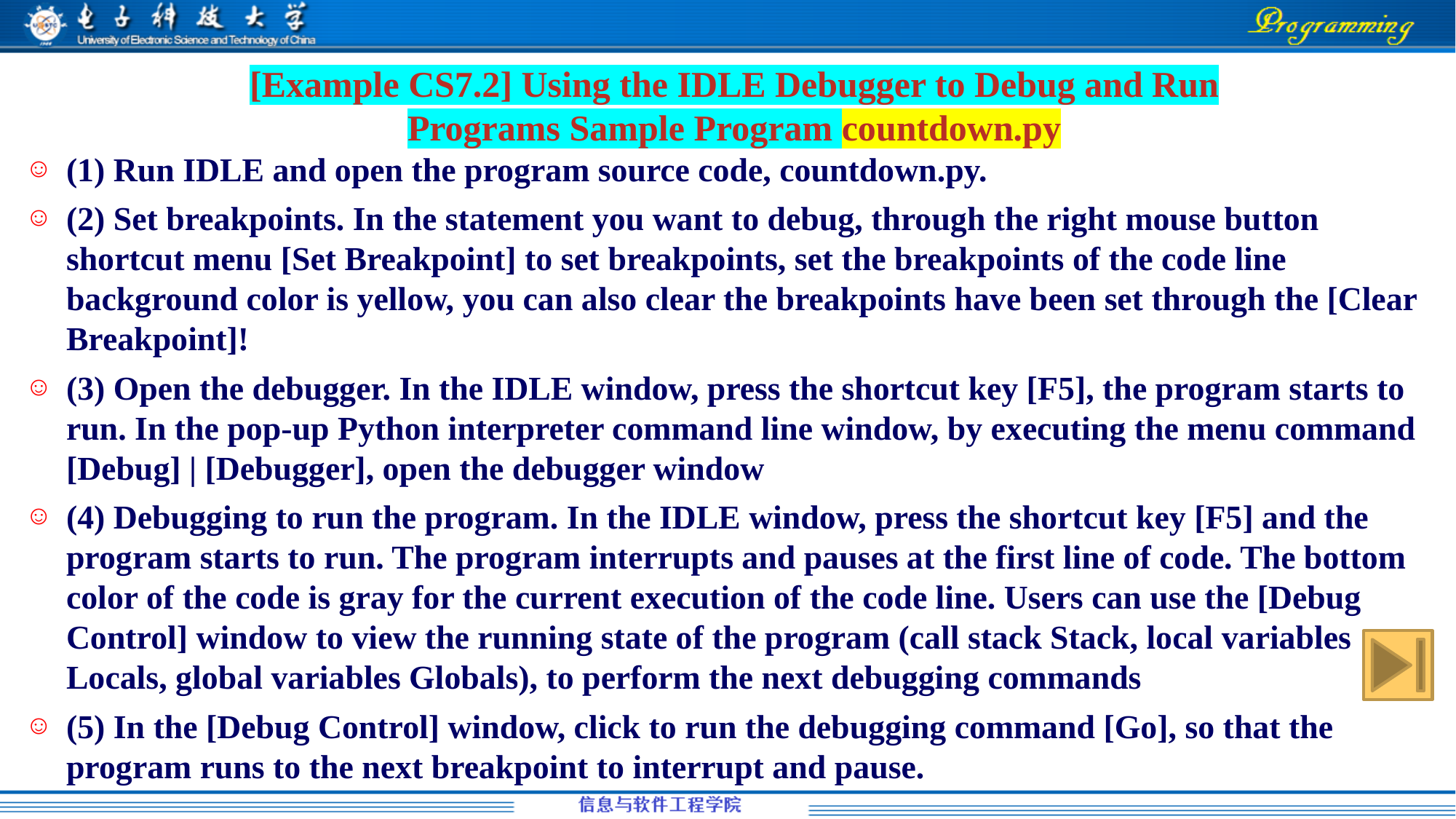

# [Example CS7.2] Using the IDLE Debugger to Debug and Run Programs Sample Program countdown.py
(1) Run IDLE and open the program source code, countdown.py.
(2) Set breakpoints. In the statement you want to debug, through the right mouse button shortcut menu [Set Breakpoint] to set breakpoints, set the breakpoints of the code line background color is yellow, you can also clear the breakpoints have been set through the [Clear Breakpoint]!
(3) Open the debugger. In the IDLE window, press the shortcut key [F5], the program starts to run. In the pop-up Python interpreter command line window, by executing the menu command [Debug] | [Debugger], open the debugger window
(4) Debugging to run the program. In the IDLE window, press the shortcut key [F5] and the program starts to run. The program interrupts and pauses at the first line of code. The bottom color of the code is gray for the current execution of the code line. Users can use the [Debug Control] window to view the running state of the program (call stack Stack, local variables Locals, global variables Globals), to perform the next debugging commands
(5) In the [Debug Control] window, click to run the debugging command [Go], so that the program runs to the next breakpoint to interrupt and pause.